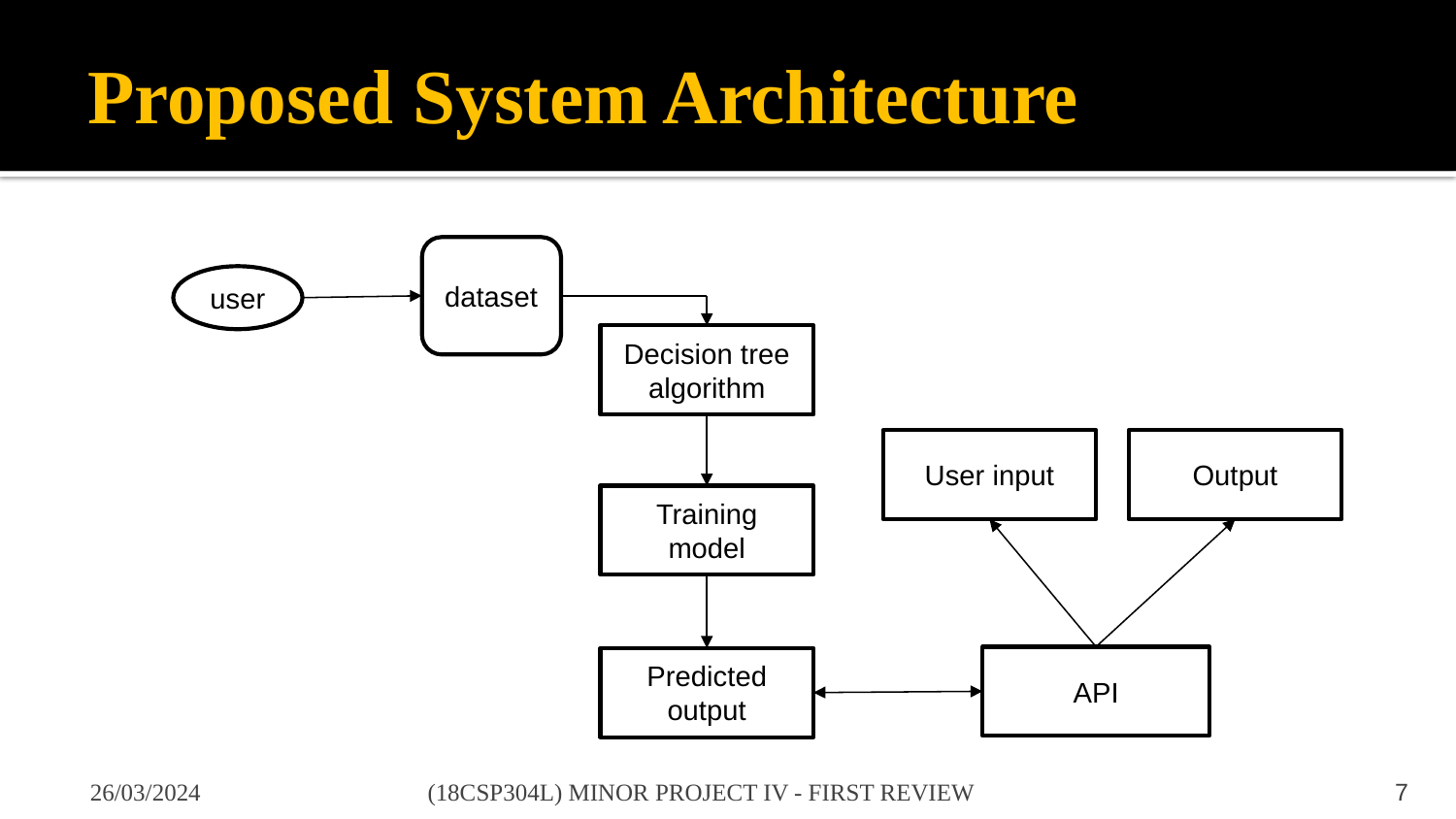

# Proposed System Architecture
dataset
user
Decision tree algorithm
User input
Output
Training model
API
Predicted output
26/03/2024
(18CSP304L) MINOR PROJECT IV - FIRST REVIEW
7